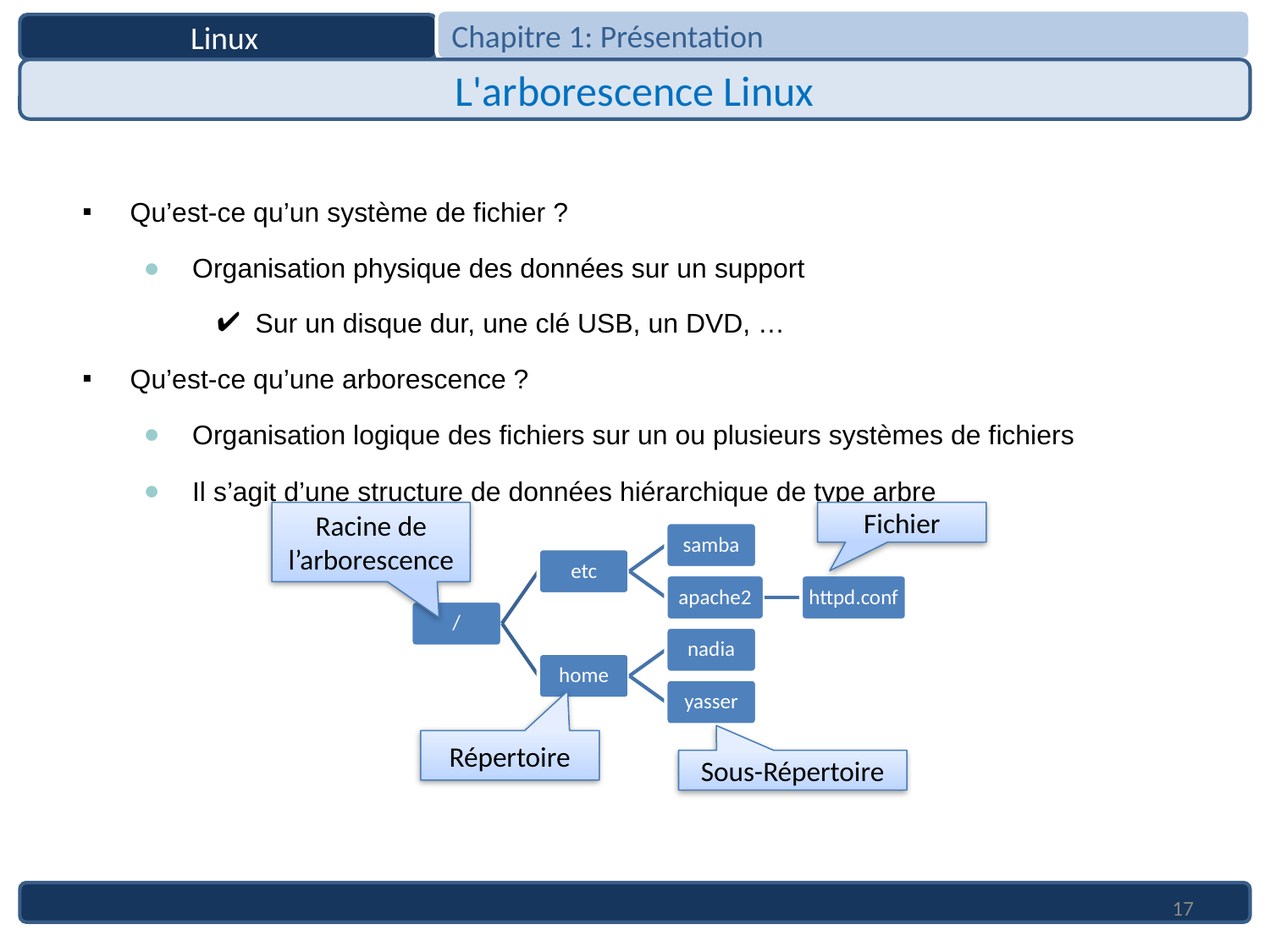

Chapitre 1: Présentation
Linux
L'arborescence Linux

Qu’est-ce qu’un système de fichier ?
Organisation physique des données sur un support
Sur un disque dur, une clé USB, un DVD, …
Qu’est-ce qu’une arborescence ?
Organisation logique des fichiers sur un ou plusieurs systèmes de fichiers
Il s’agit d’une structure de données hiérarchique de type arbre

Racine de l’arborescence
Fichier

samba

etc

apache2
httpd.conf

/

nadia

home

yasser

Répertoire
Sous-Répertoire
17